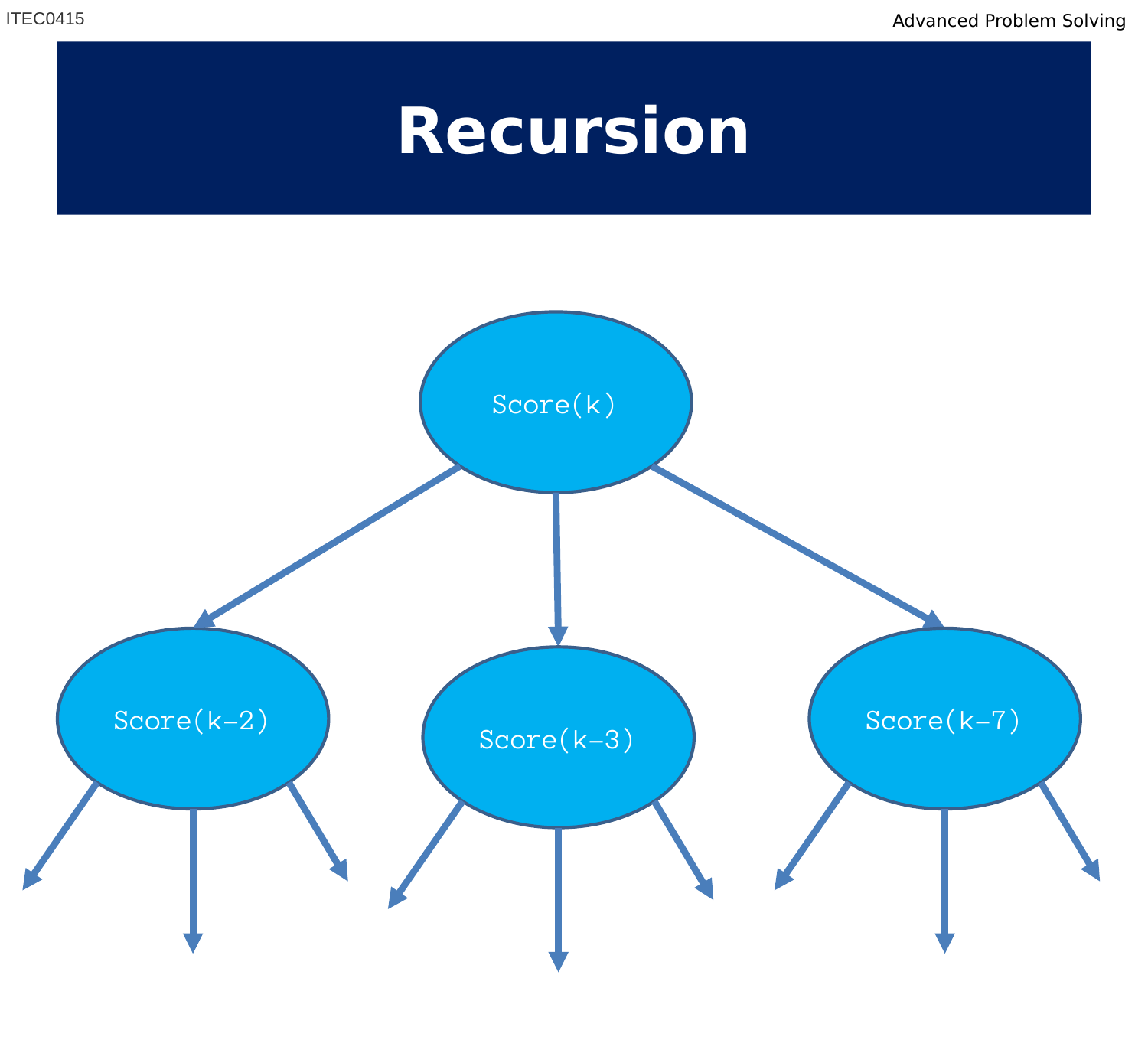

ITEC0415
Advanced Problem Solving
# Recursion
Score(k)
Score(k-2)
Score(k-7)
Score(k-3)